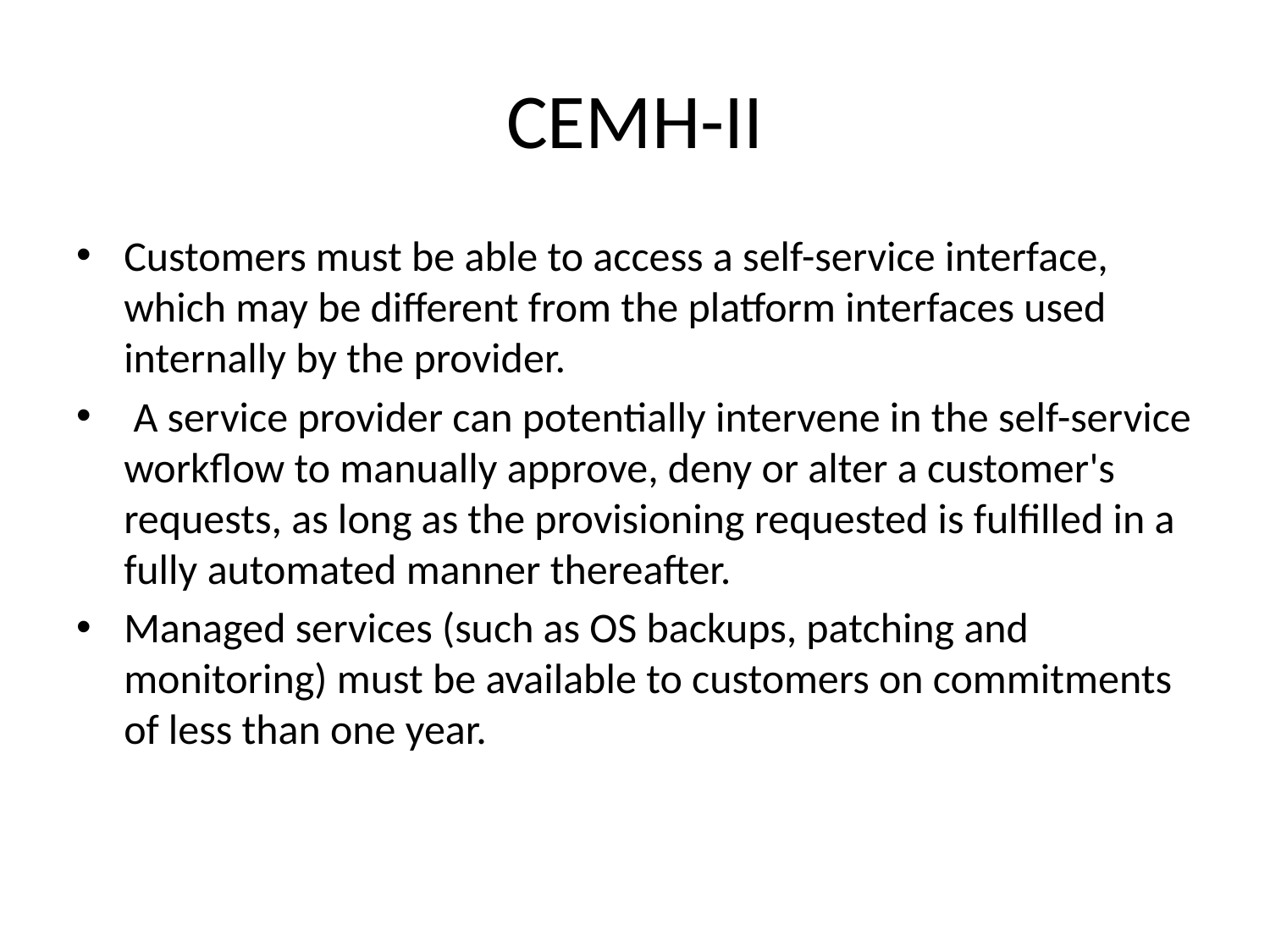

# CEMH-II
Customers must be able to access a self-service interface, which may be different from the platform interfaces used internally by the provider.
 A service provider can potentially intervene in the self-service workflow to manually approve, deny or alter a customer's requests, as long as the provisioning requested is fulfilled in a fully automated manner thereafter.
Managed services (such as OS backups, patching and monitoring) must be available to customers on commitments of less than one year.